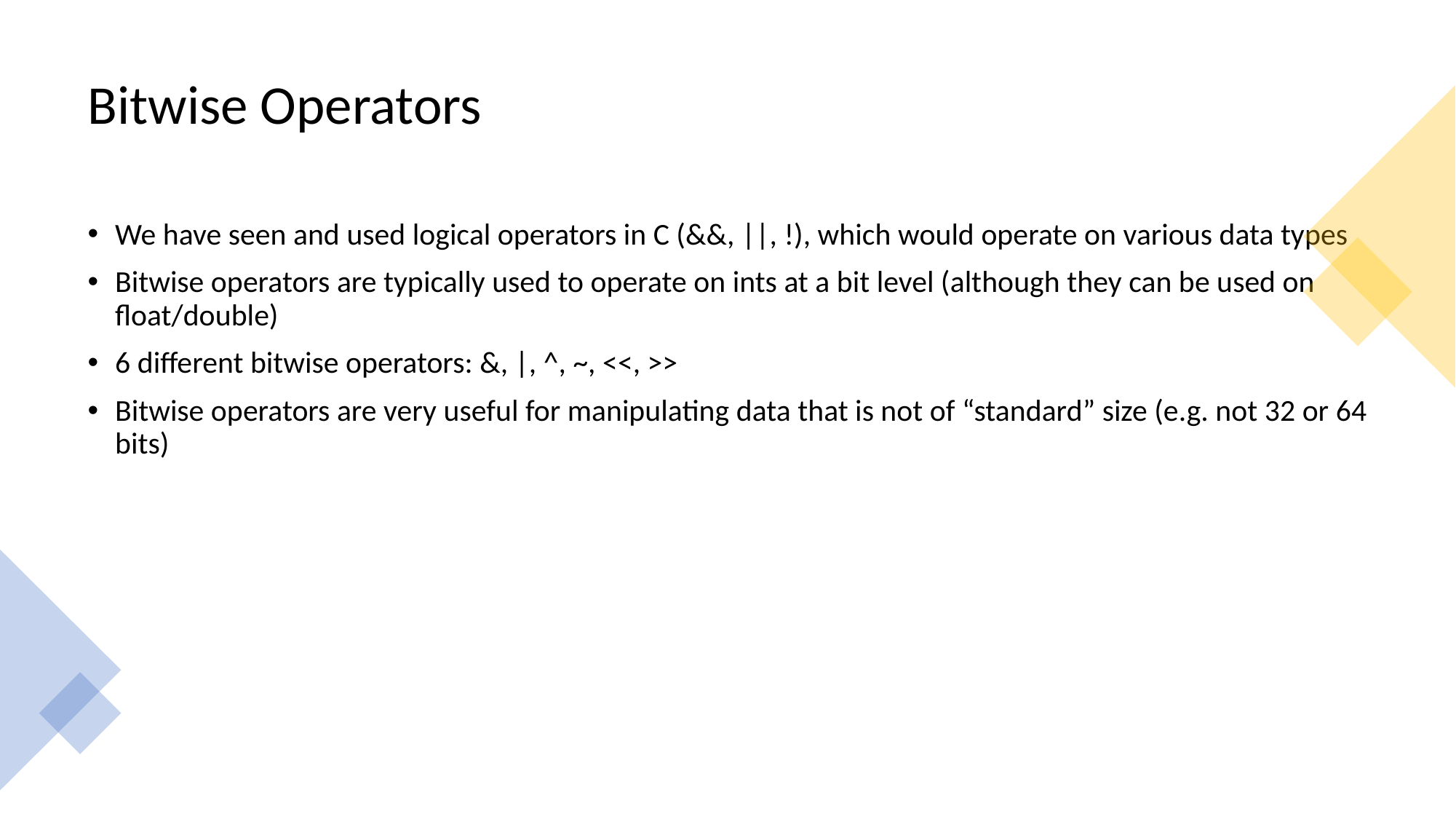

# Bitwise Operators

We have seen and used logical operators in C (&&, ||, !), which would operate on various data types
Bitwise operators are typically used to operate on ints at a bit level (although they can be used on float/double)
6 different bitwise operators: &, |, ^, ~, <<, >>
Bitwise operators are very useful for manipulating data that is not of “standard” size (e.g. not 32 or 64 bits)